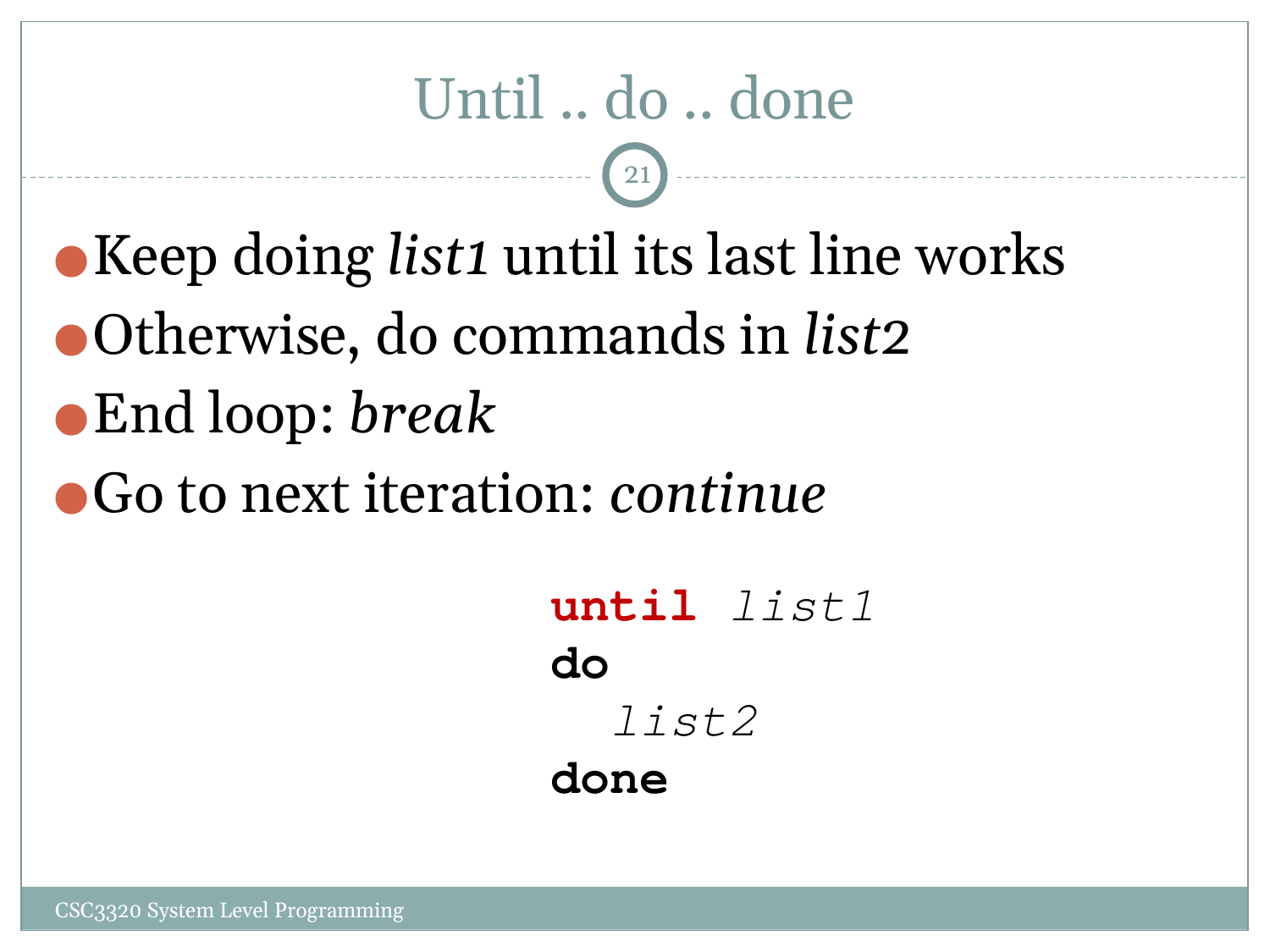

# Until .. do .. done
21
Keep doing list1 until its last line works
Otherwise, do commands in list2
End loop: break
Go to next iteration: continue
until list1
do
  list2
done
CSC3320 System Level Programming